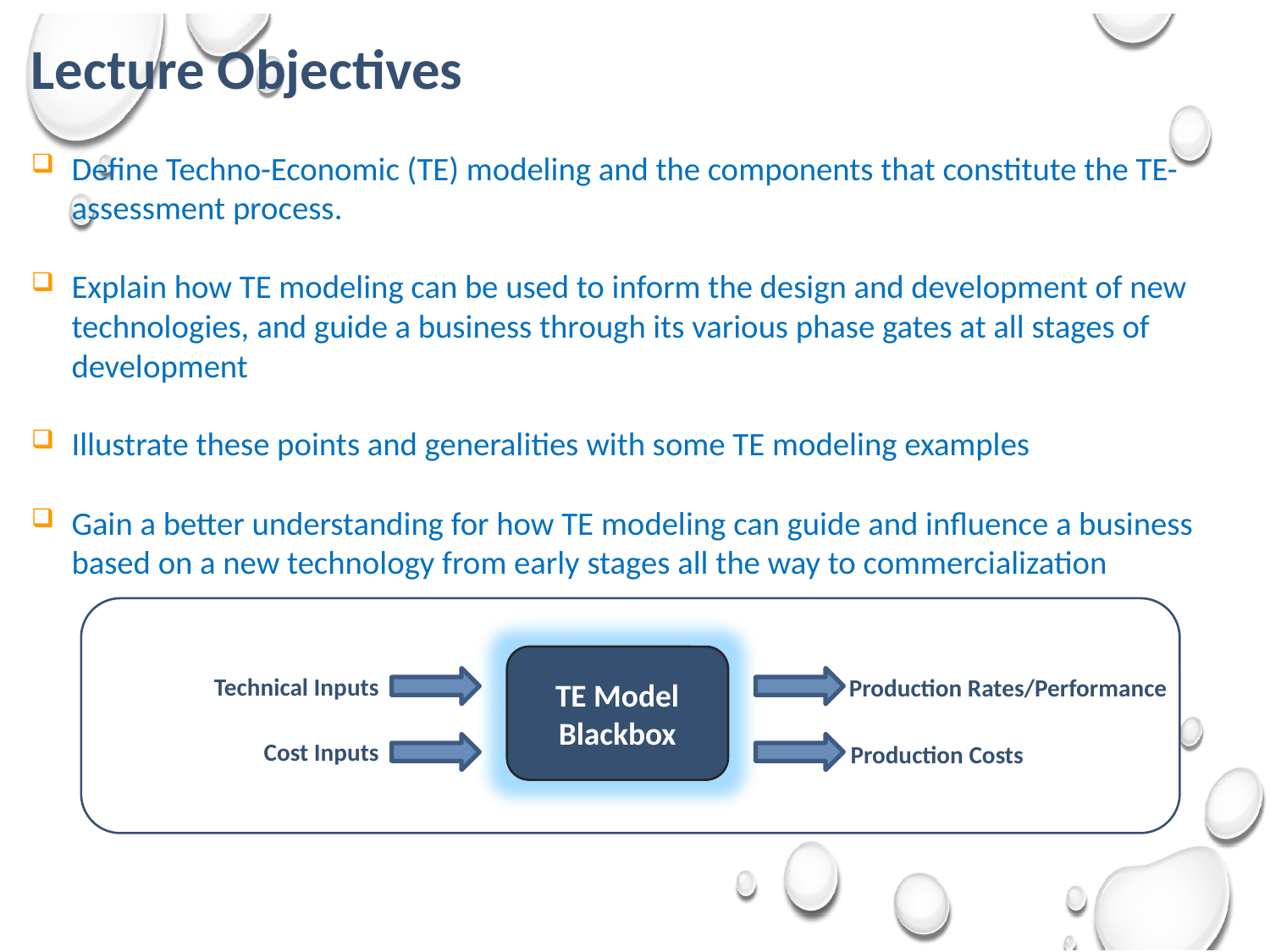

# Lecture Objectives
Define Techno-Economic (TE) modeling and the components that constitute the TE-assessment process.

Explain how TE modeling can be used to inform the design and development of new technologies, and guide a business through its various phase gates at all stages of development

Illustrate these points and generalities with some TE modeling examples

Gain a better understanding for how TE modeling can guide and influence a business based on a new technology from early stages all the way to commercialization

TE Model Blackbox
Technical Inputs
Production Rates/Performance

Cost Inputs
Production Costs